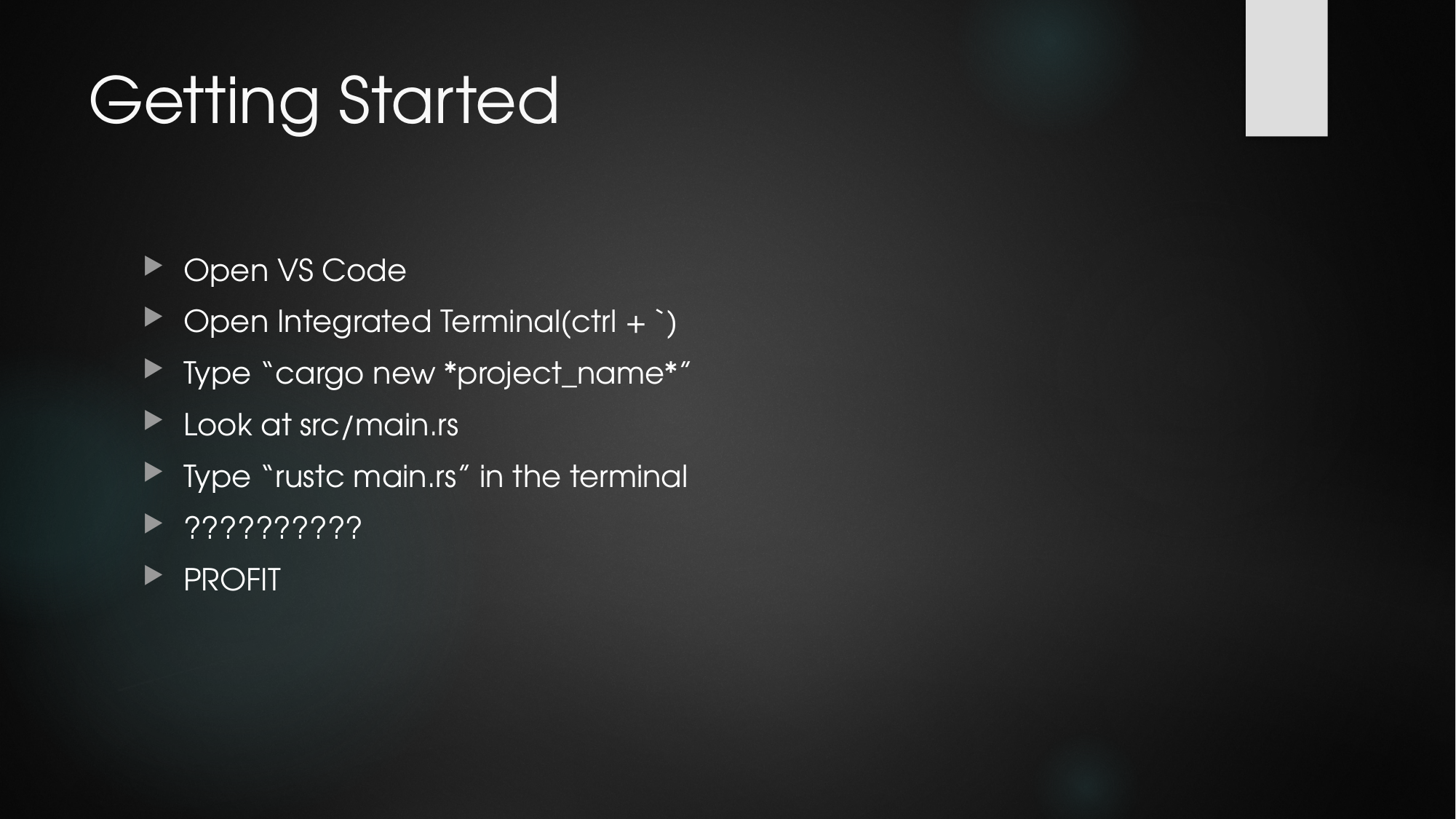

# Getting Started
Open VS Code
Open Integrated Terminal(ctrl + `)
Type “cargo new *project_name*”
Look at src/main.rs
Type “rustc main.rs” in the terminal
??????????
PROFIT